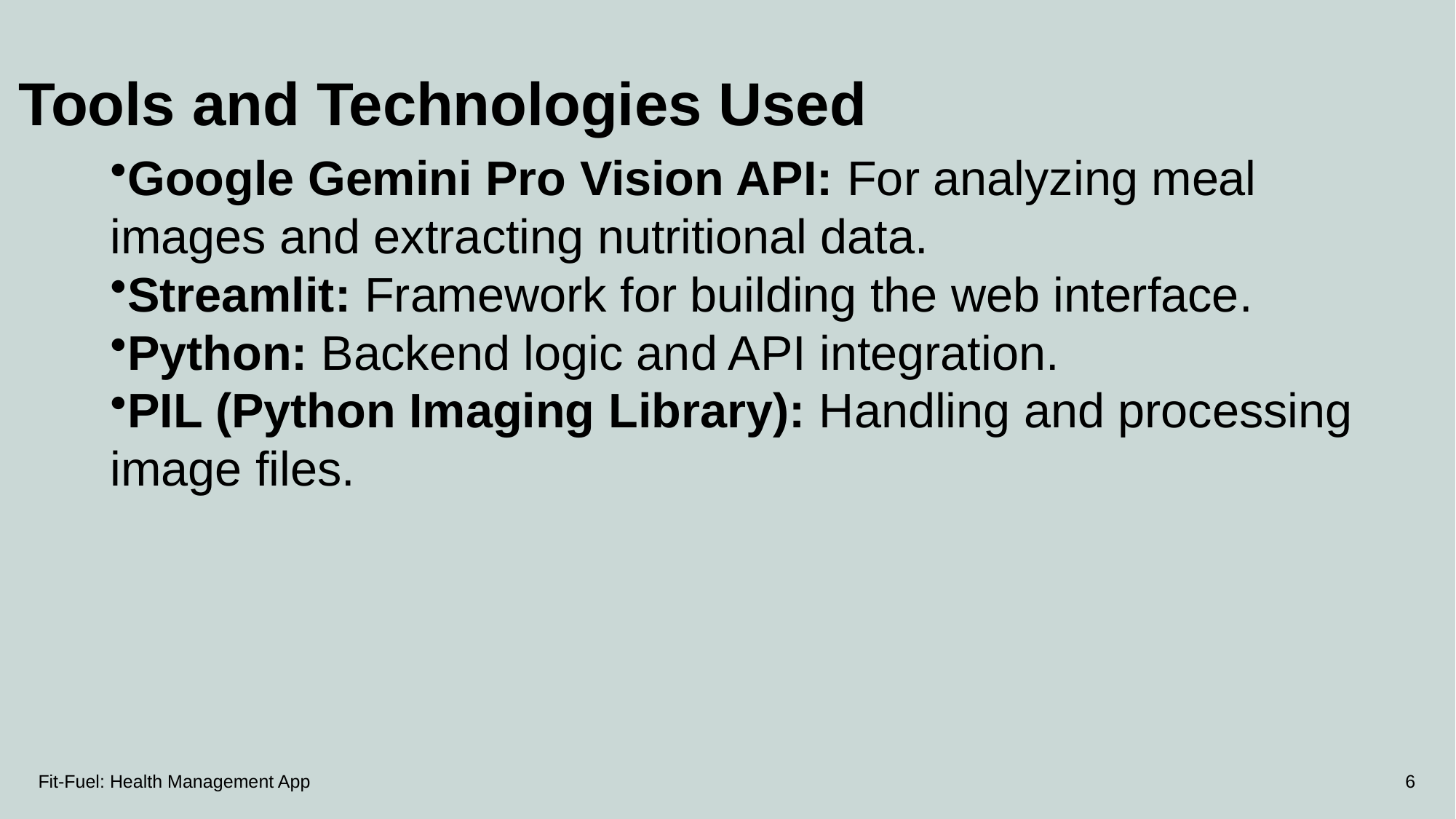

Tools and Technologies Used

Google Gemini Pro Vision API: For analyzing meal images and extracting nutritional data.
Streamlit: Framework for building the web interface.
Python: Backend logic and API integration.
PIL (Python Imaging Library): Handling and processing image files.
Fit-Fuel: Health Management App
6